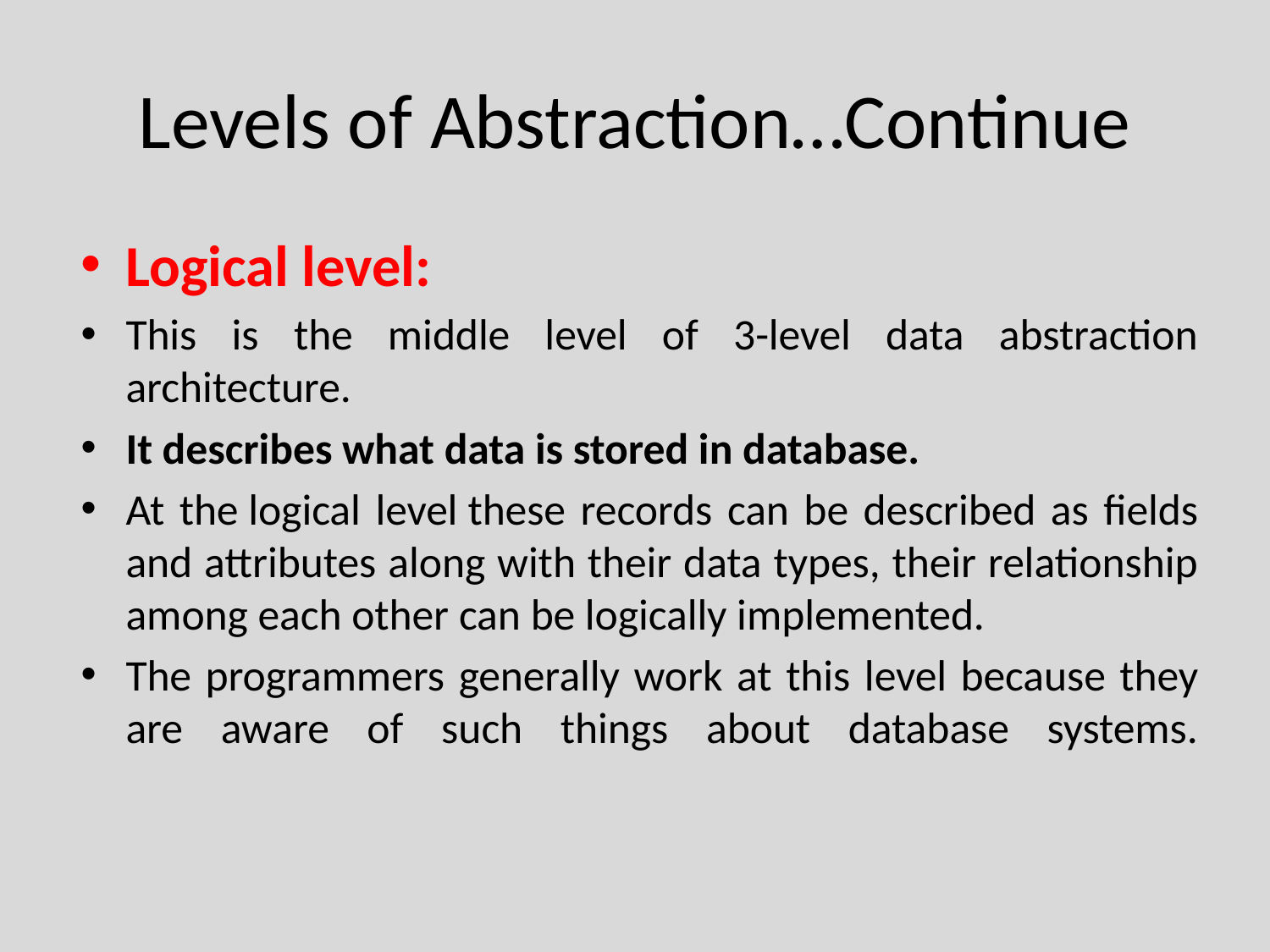

# Levels of Abstraction…Continue
Logical level:
This is the middle level of 3-level data abstraction architecture.
It describes what data is stored in database.
At the logical level these records can be described as fields and attributes along with their data types, their relationship among each other can be logically implemented.
The programmers generally work at this level because they are aware of such things about database systems.

Department of Computer Engineering, VIIT, Pune-48